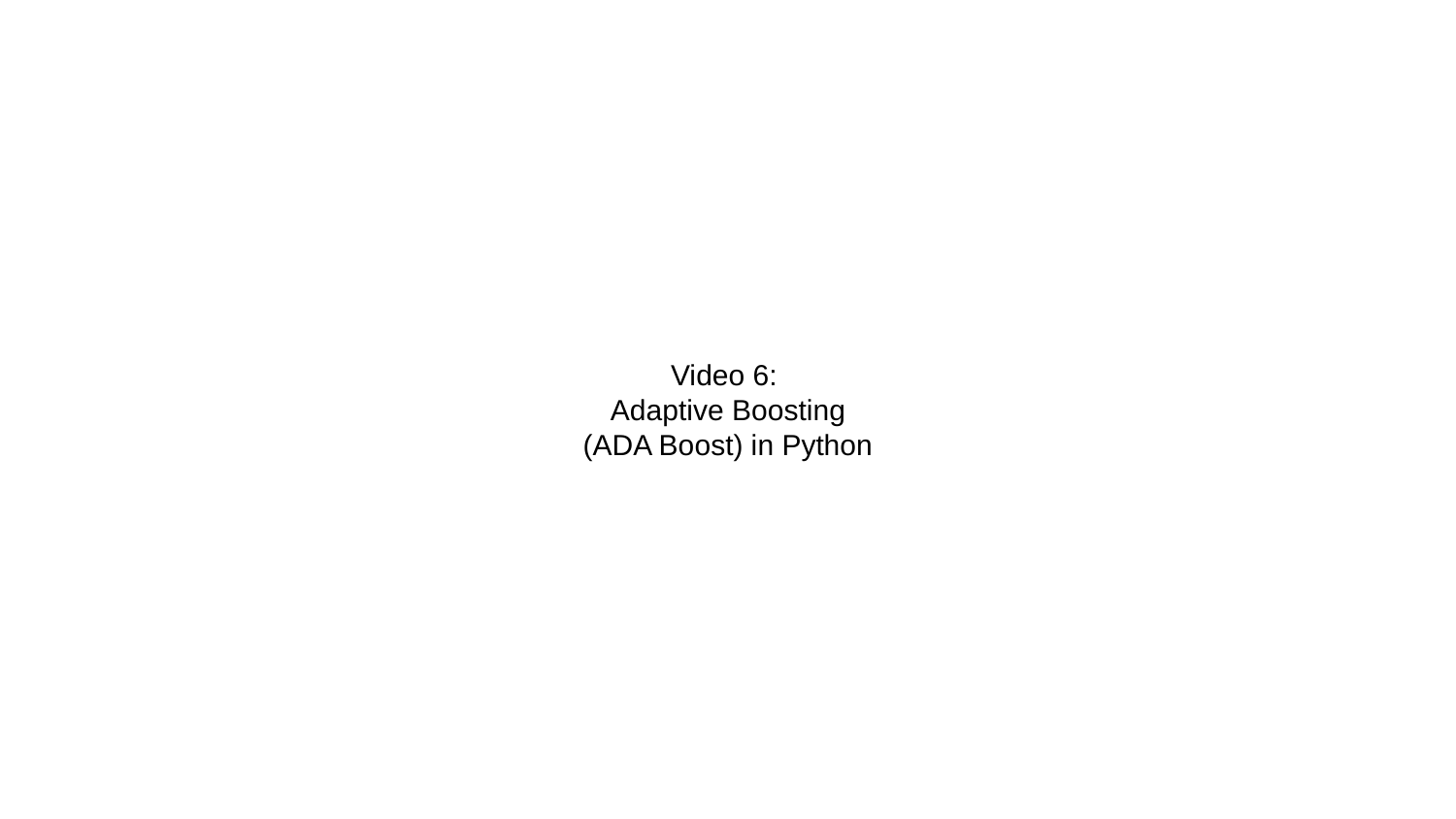

# Video 6:
Adaptive Boosting
(ADA Boost) in Python